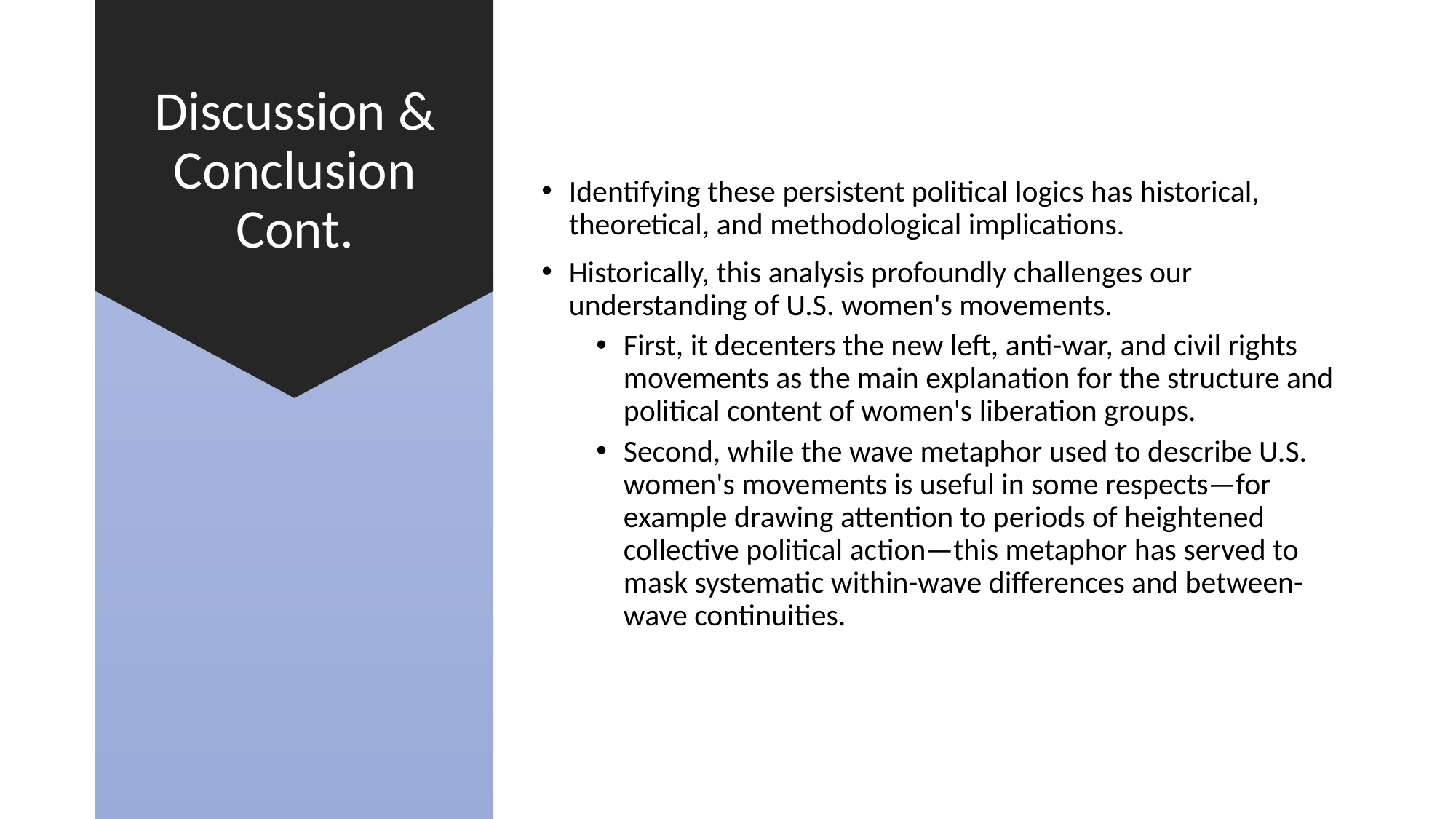

Discussion & Conclusion Cont.
Identifying these persistent political logics has historical, theoretical, and methodological implications.
Historically, this analysis profoundly challenges our understanding of U.S. women's movements.
First, it decenters the new left, anti-war, and civil rights movements as the main explanation for the structure and political content of women's liberation groups.
Second, while the wave metaphor used to describe U.S. women's movements is useful in some respects—for example drawing attention to periods of heightened collective political action—this metaphor has served to mask systematic within-wave differences and between-wave continuities.